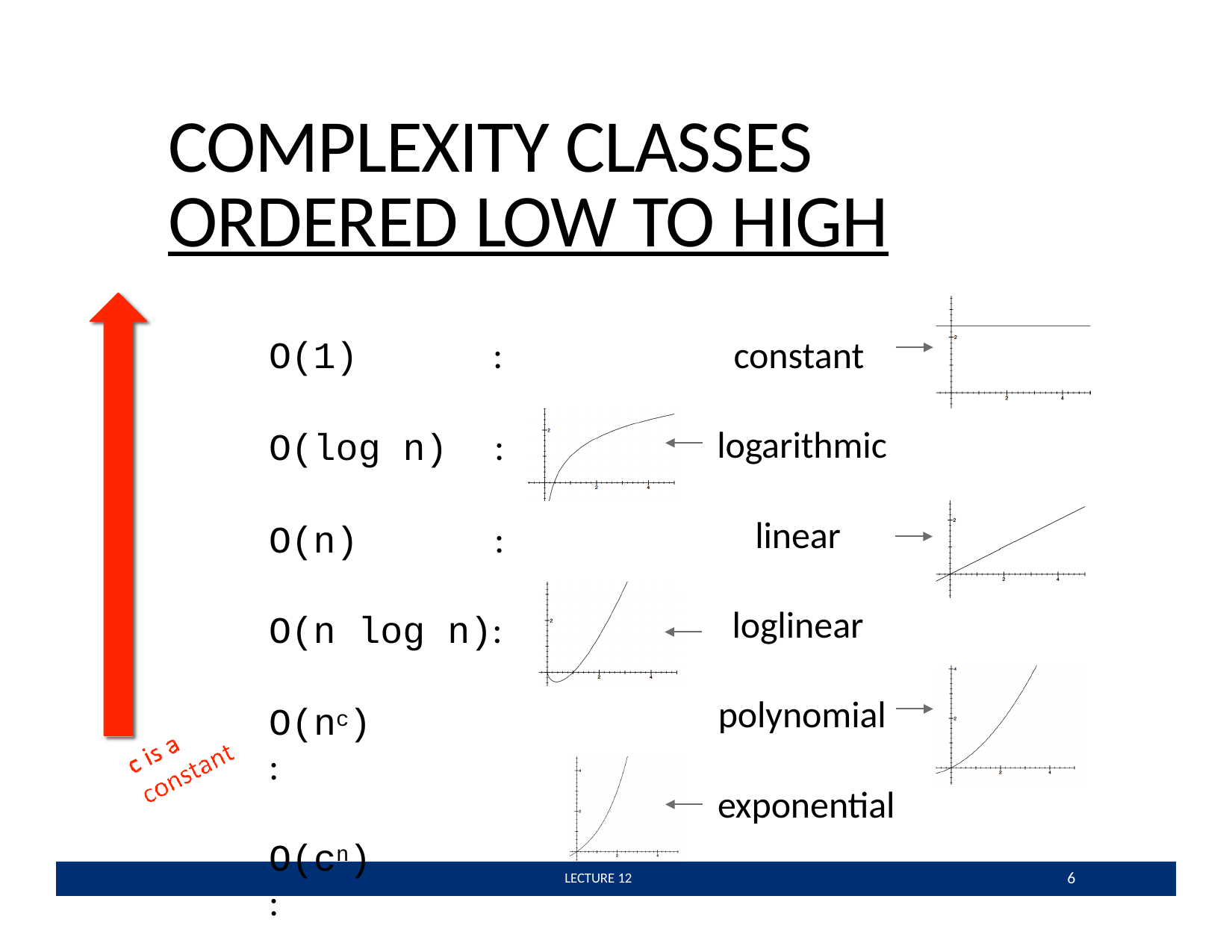

# COMPLEXITY CLASSES  ORDERED LOW TO HIGH

O(1)

O(log n)	:

O(n)	:

O(n log n):

O(nc)	:

O(cn)	:
:
constant
logarithmic
linear
loglinear
polynomial
exponential

6

 LECTURE 12